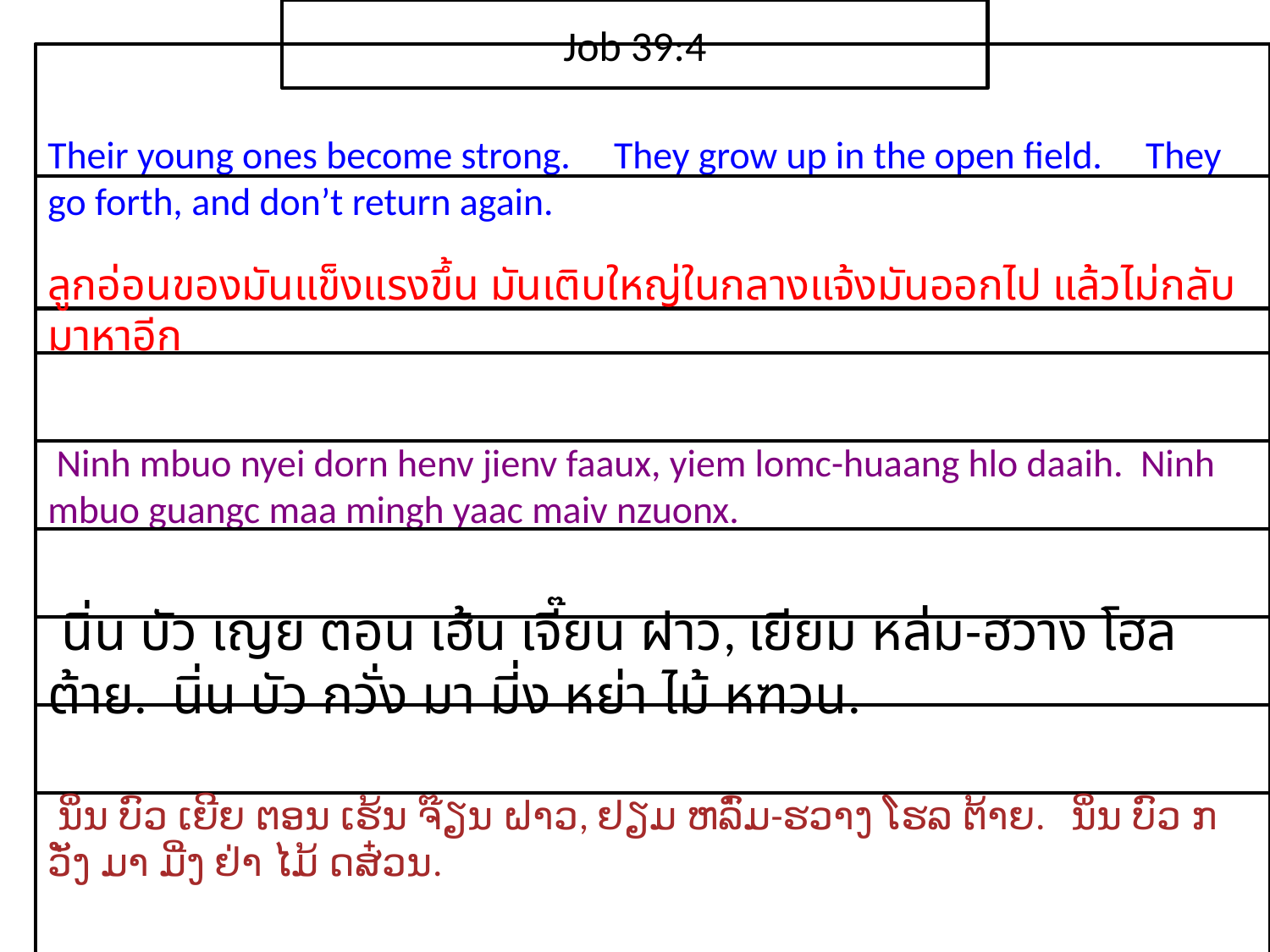

Job 39:4
Their young ones become strong.     They grow up in the open field.     They go forth, and don’t return again.
ลูก​อ่อน​ของ​มัน​แข็งแรง​ขึ้น มัน​เติบ​ใหญ่​ใน​กลางแจ้งมัน​ออกไป แล้ว​ไม่​กลับมา​หา​อีก
 Ninh mbuo nyei dorn henv jienv faaux, yiem lomc-huaang hlo daaih.  Ninh mbuo guangc maa mingh yaac maiv nzuonx.
 นิ่น บัว เญย ตอน เฮ้น เจี๊ยน ฝาว, เยียม หล่ม-ฮวาง โฮล ต้าย.  นิ่น บัว กวั่ง มา มี่ง หย่า ไม้ หฑวน.
 ນິ່ນ ບົວ ເຍີຍ ຕອນ ເຮ້ນ ຈ໊ຽນ ຝາວ, ຢຽມ ຫລົ່ມ-ຮວາງ ໂຮລ ຕ້າຍ.   ນິ່ນ ບົວ ກວັ່ງ ມາ ມີ່ງ ຢ່າ ໄມ້ ດສ໋ວນ.